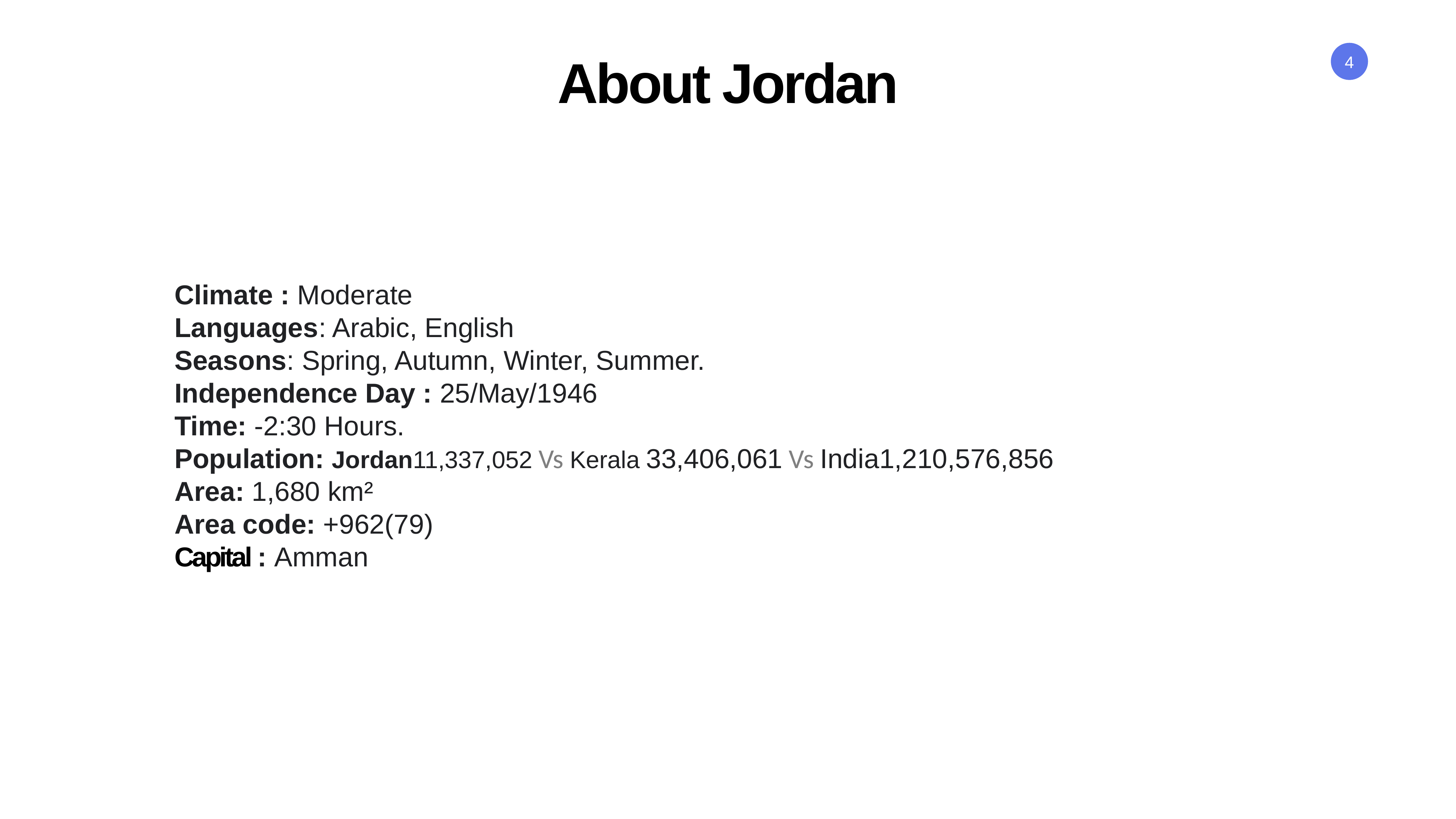

About Jordan
Climate : Moderate
Languages: Arabic, English
Seasons: Spring, Autumn, Winter, Summer.
Independence Day : 25/May/1946
Time: -2:30 Hours.
Population: Jordan11,337,052 Vs Kerala 33,406,061 Vs India1,210,576,856
Area: 1,680 km²
Area code: +962(79)
Capital : Amman